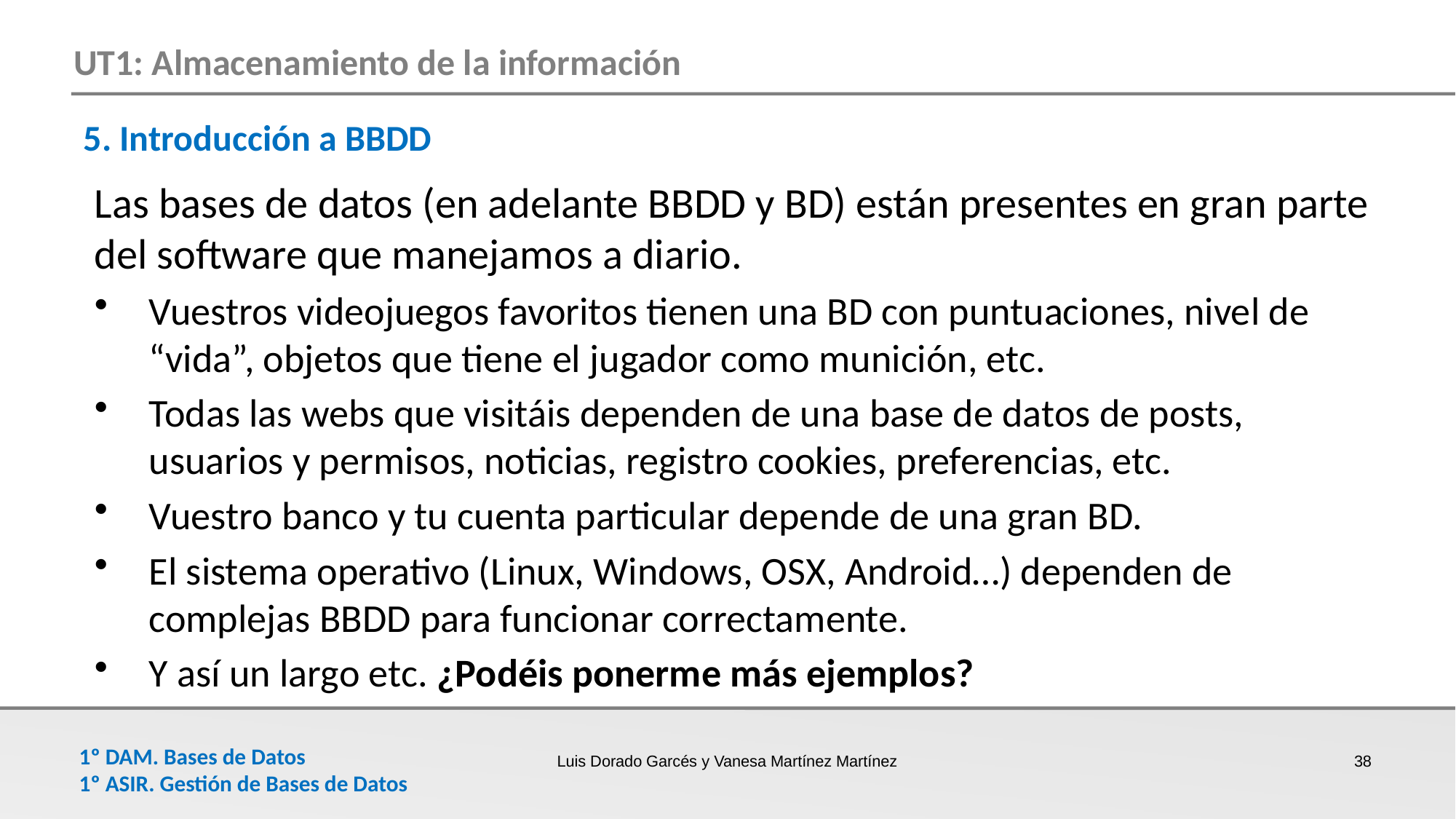

5. Introducción a BBDD
Las bases de datos (en adelante BBDD y BD) están presentes en gran parte del software que manejamos a diario.
Vuestros videojuegos favoritos tienen una BD con puntuaciones, nivel de “vida”, objetos que tiene el jugador como munición, etc.
Todas las webs que visitáis dependen de una base de datos de posts, usuarios y permisos, noticias, registro cookies, preferencias, etc.
Vuestro banco y tu cuenta particular depende de una gran BD.
El sistema operativo (Linux, Windows, OSX, Android…) dependen de complejas BBDD para funcionar correctamente.
Y así un largo etc. ¿Podéis ponerme más ejemplos?
Luis Dorado Garcés y Vanesa Martínez Martínez
38